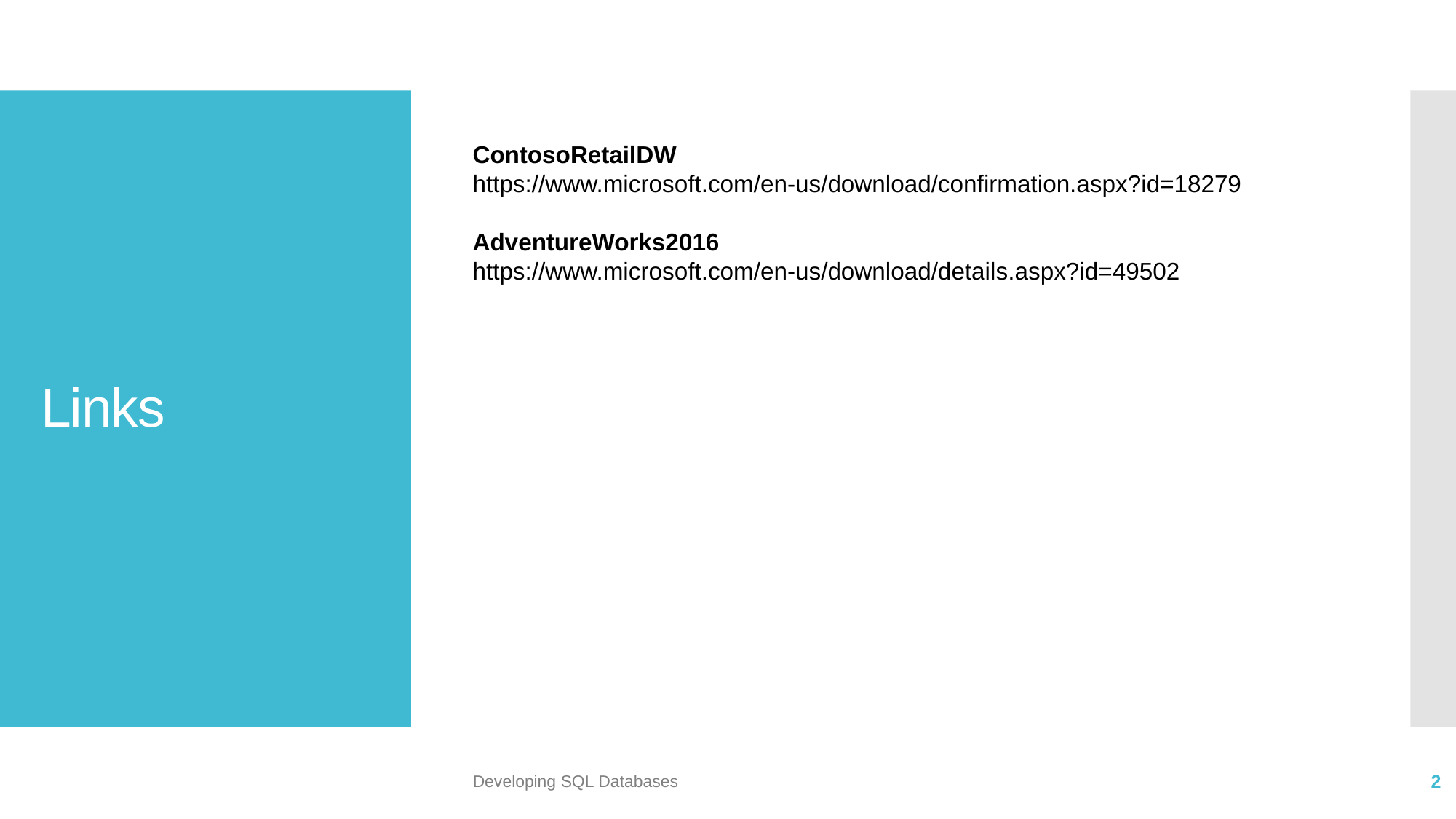

# Links
ContosoRetailDW
https://www.microsoft.com/en-us/download/confirmation.aspx?id=18279

AdventureWorks2016
https://www.microsoft.com/en-us/download/details.aspx?id=49502

Developing SQL Databases
2